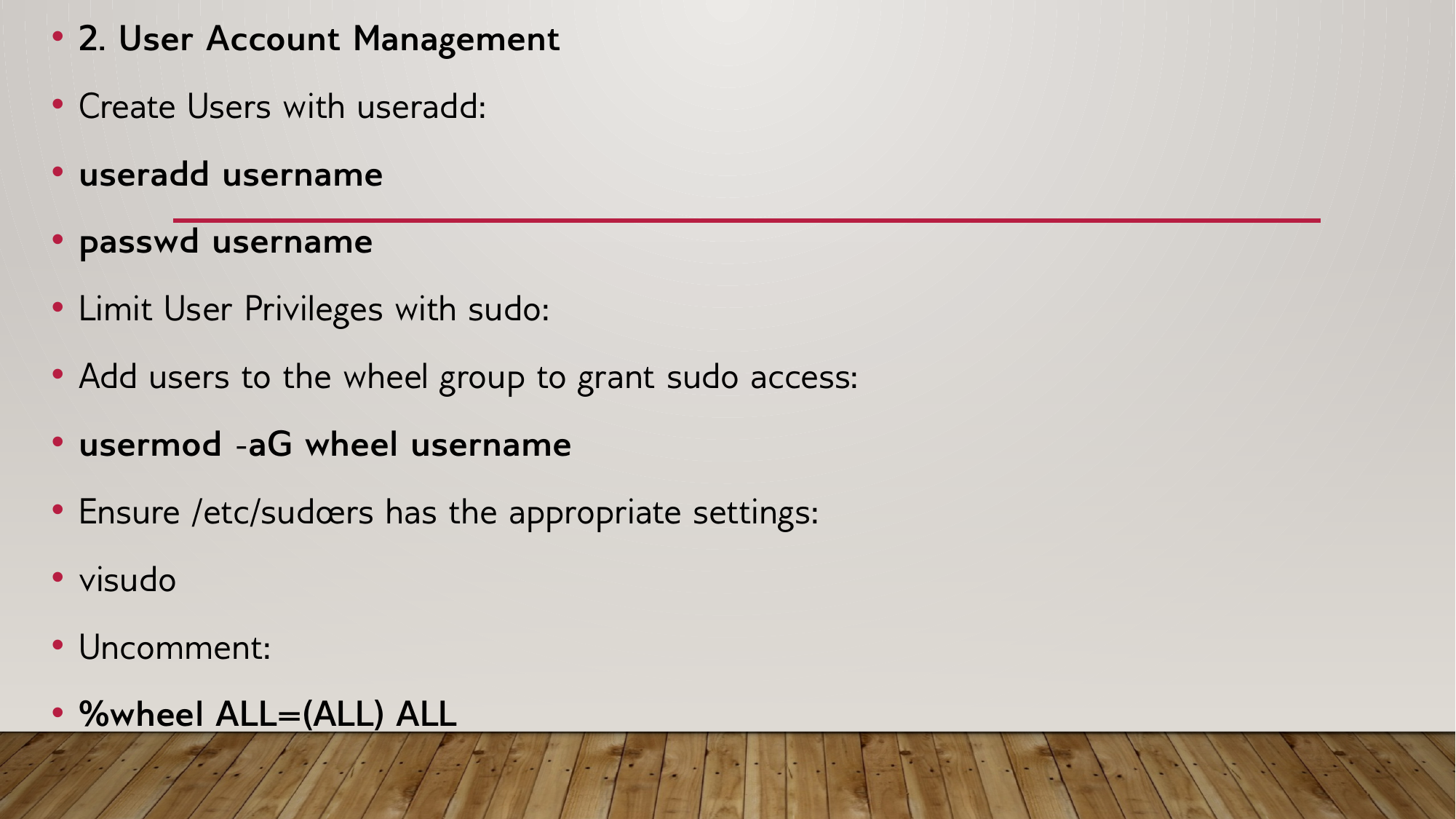

2. User Account Management
Create Users with useradd:
useradd username
passwd username
Limit User Privileges with sudo:
Add users to the wheel group to grant sudo access:
usermod -aG wheel username
Ensure /etc/sudoers has the appropriate settings:
visudo
Uncomment:
%wheel ALL=(ALL) ALL